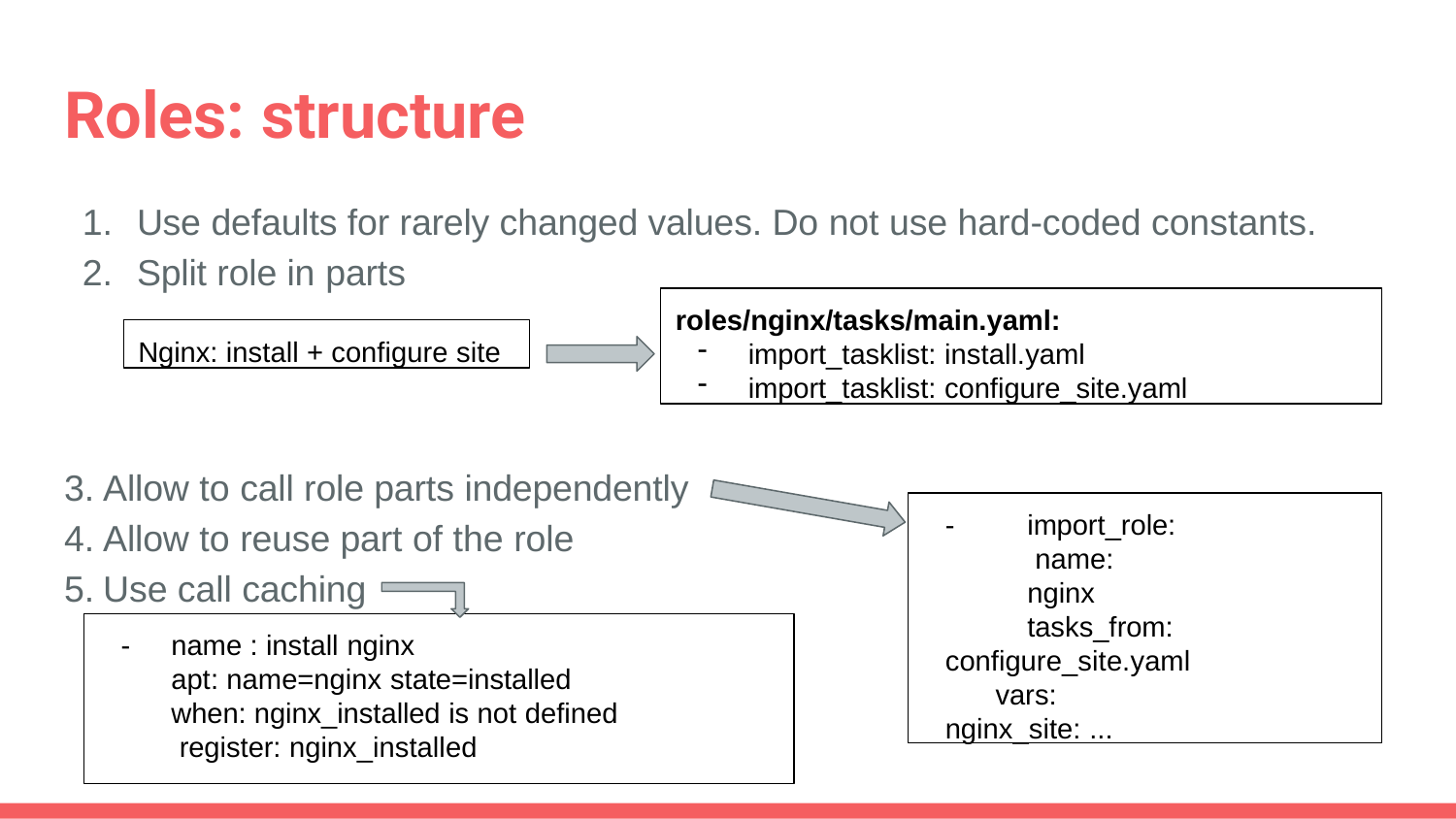

# Roles: structure
Use defaults for rarely changed values. Do not use hard-coded constants.
Split role in parts
roles/nginx/tasks/main.yaml:
import_tasklist: install.yaml
import_tasklist: configure_site.yaml
Nginx: install + configure site

Allow to call role parts independently
Allow to reuse part of the role
Use call caching

-	import_role:  name: nginx  tasks_from:
configure_site.yaml  vars:
nginx_site: ...

-	name : install nginx
apt: name=nginx state=installed  when: nginx_installed is not defined  register: nginx_installed